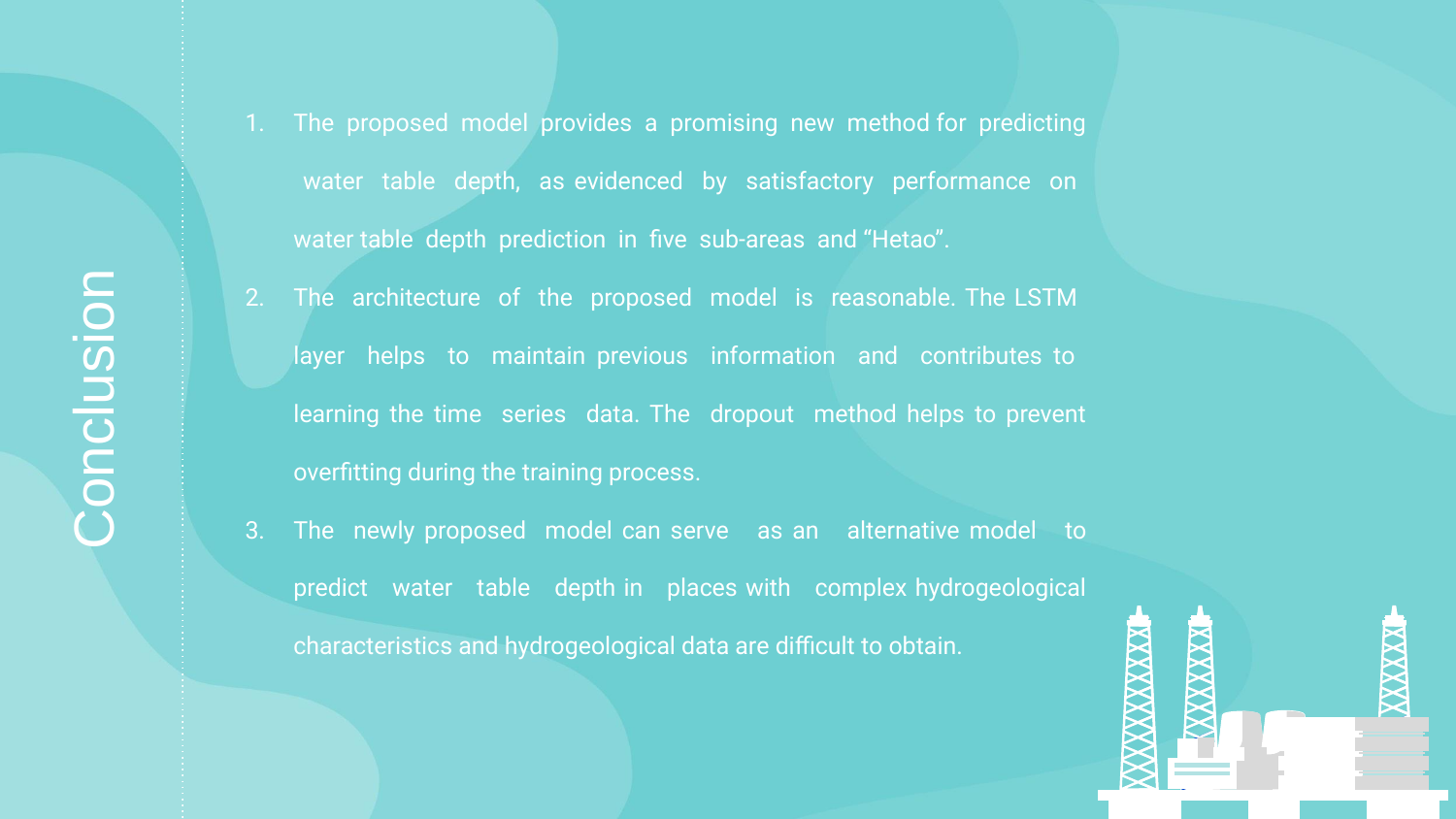

The  proposed  model  provides  a  promising  new  method for  predicting  water  table  depth,  as evidenced  by  satisfactory  performance  on  water table  depth  prediction  in  five  sub-areas  and “Hetao”.
The  architecture  of  the  proposed  model  is  reasonable. The LSTM  layer  helps  to  maintain previous  information  and  contributes to  learning the time  series  data. The  dropout  method helps to prevent overfitting during the training process.
The  newly proposed  model can serve   as an   alternative model   to predict   water   table   depth in   places with   complex hydrogeological characteristics and hydrogeological data are difficult to obtain.
# Conclusion